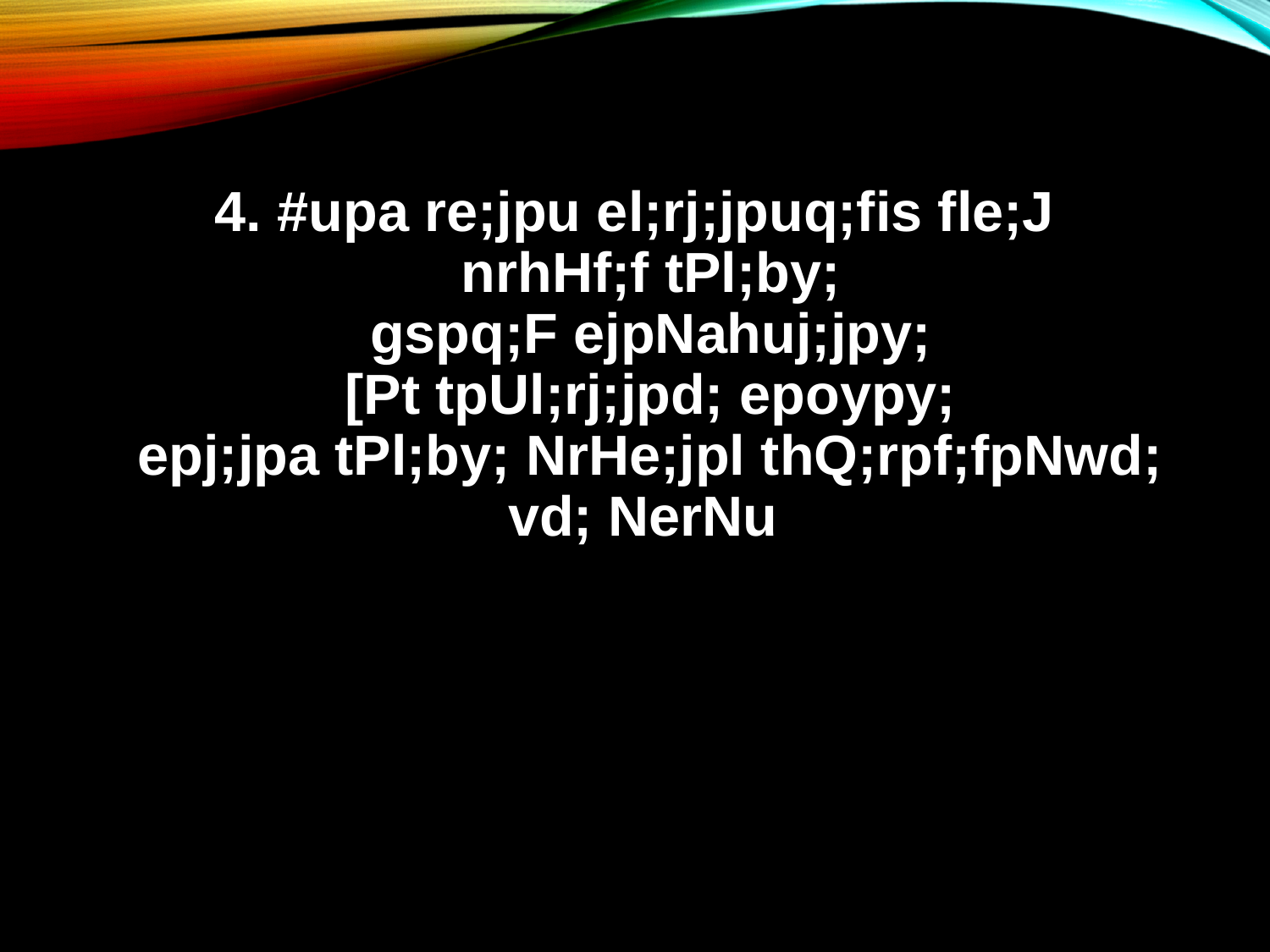

4. #upa re;jpu el;rj;jpuq;fis fle;J
nrhHf;f tPl;by;
gspq;F ejpNahuj;jpy;
[Pt tpUl;rj;jpd; epoypy;
epj;jpa tPl;by; NrHe;jpl thQ;rpf;fpNwd;
vd; NerNu